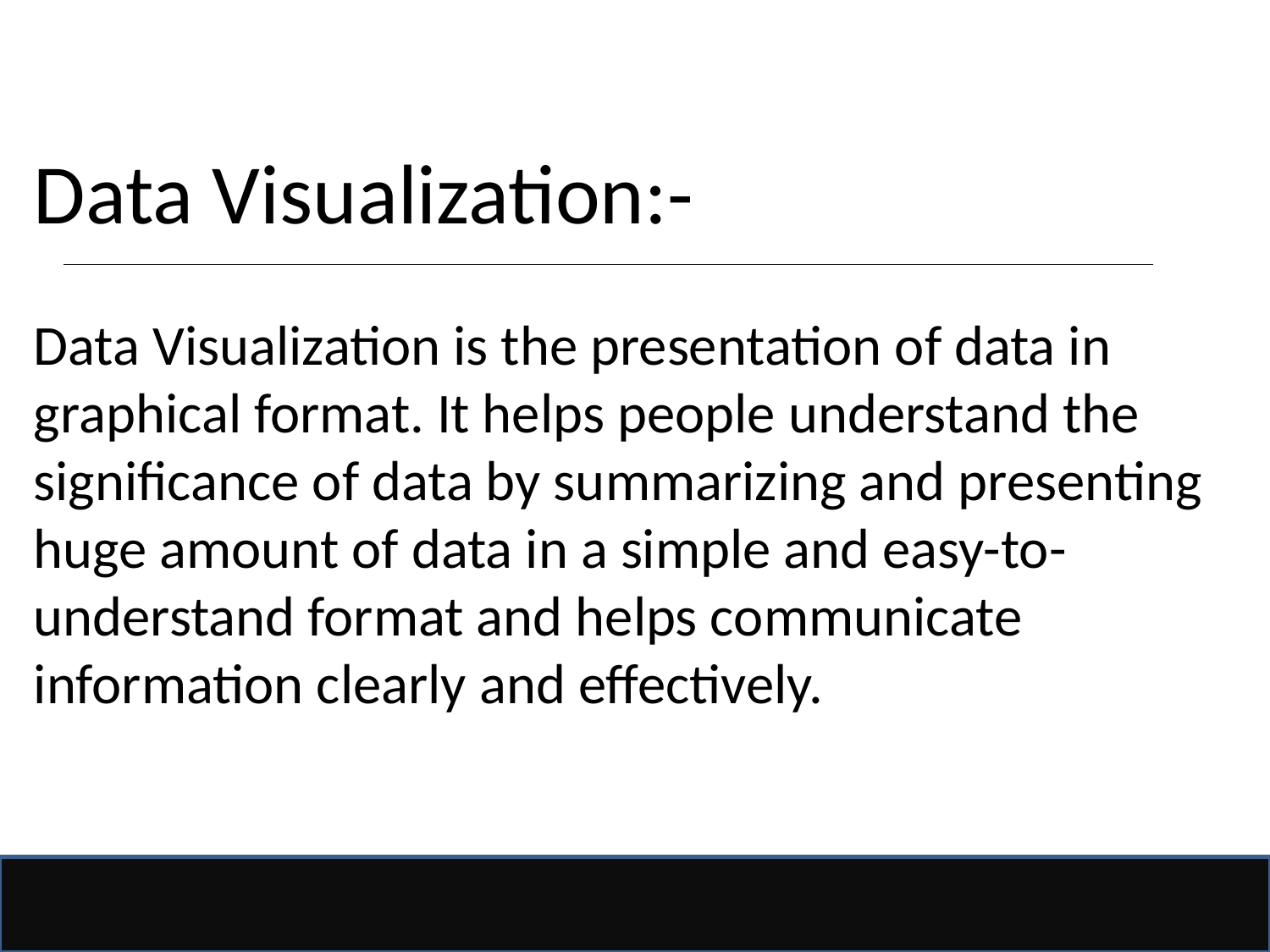

Data Visualization:-

Data Visualization is the presentation of data in graphical format. It helps people understand the significance of data by summarizing and presenting huge amount of data in a simple and easy-to-understand format and helps communicate information clearly and effectively.